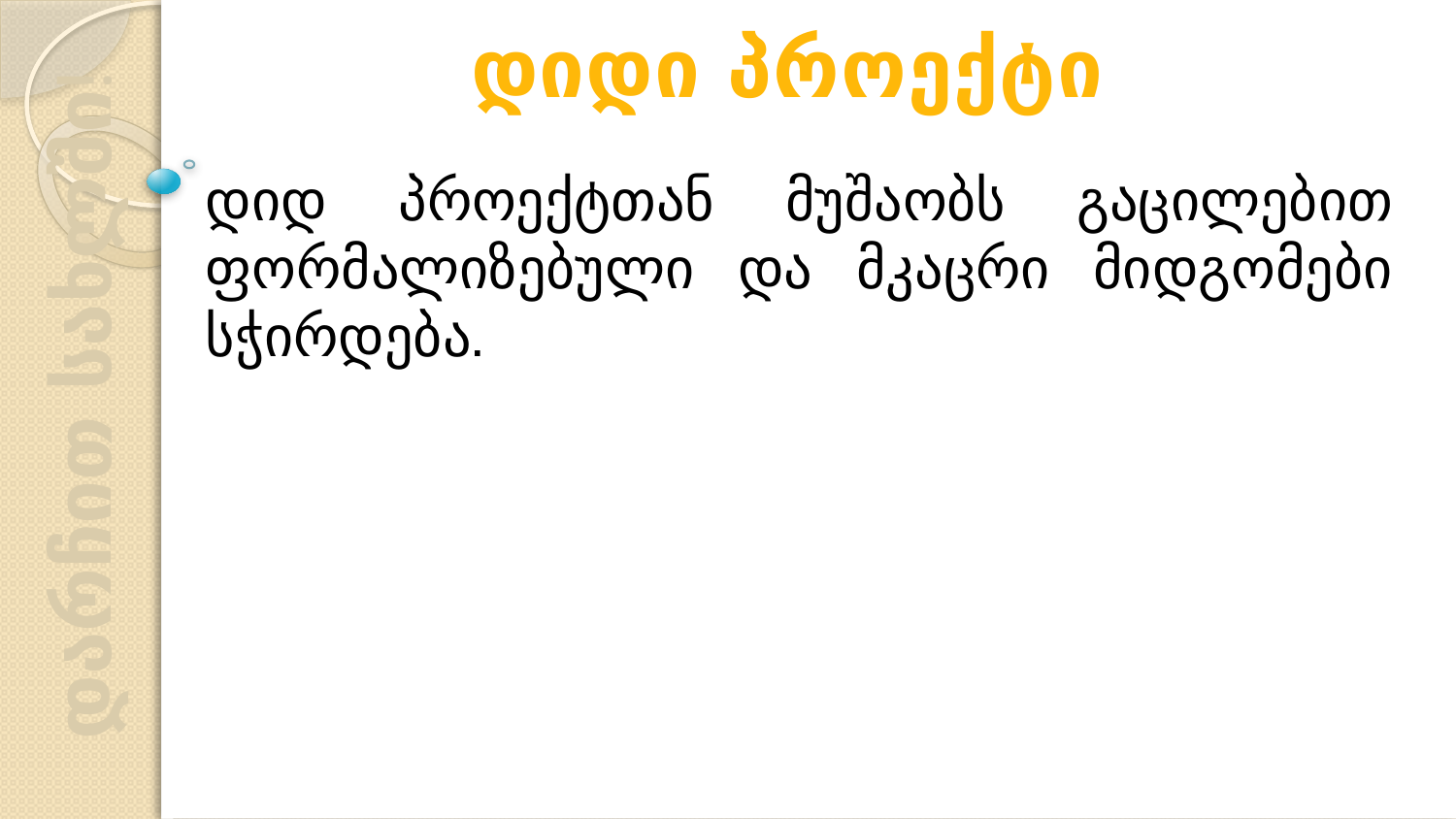

დიდი პროექტი
დიდ პროექტთან მუშაობს გაცილებით ფორმალიზებული და მკაცრი მიდგომები სჭირდება.
დარჩით სახლში!